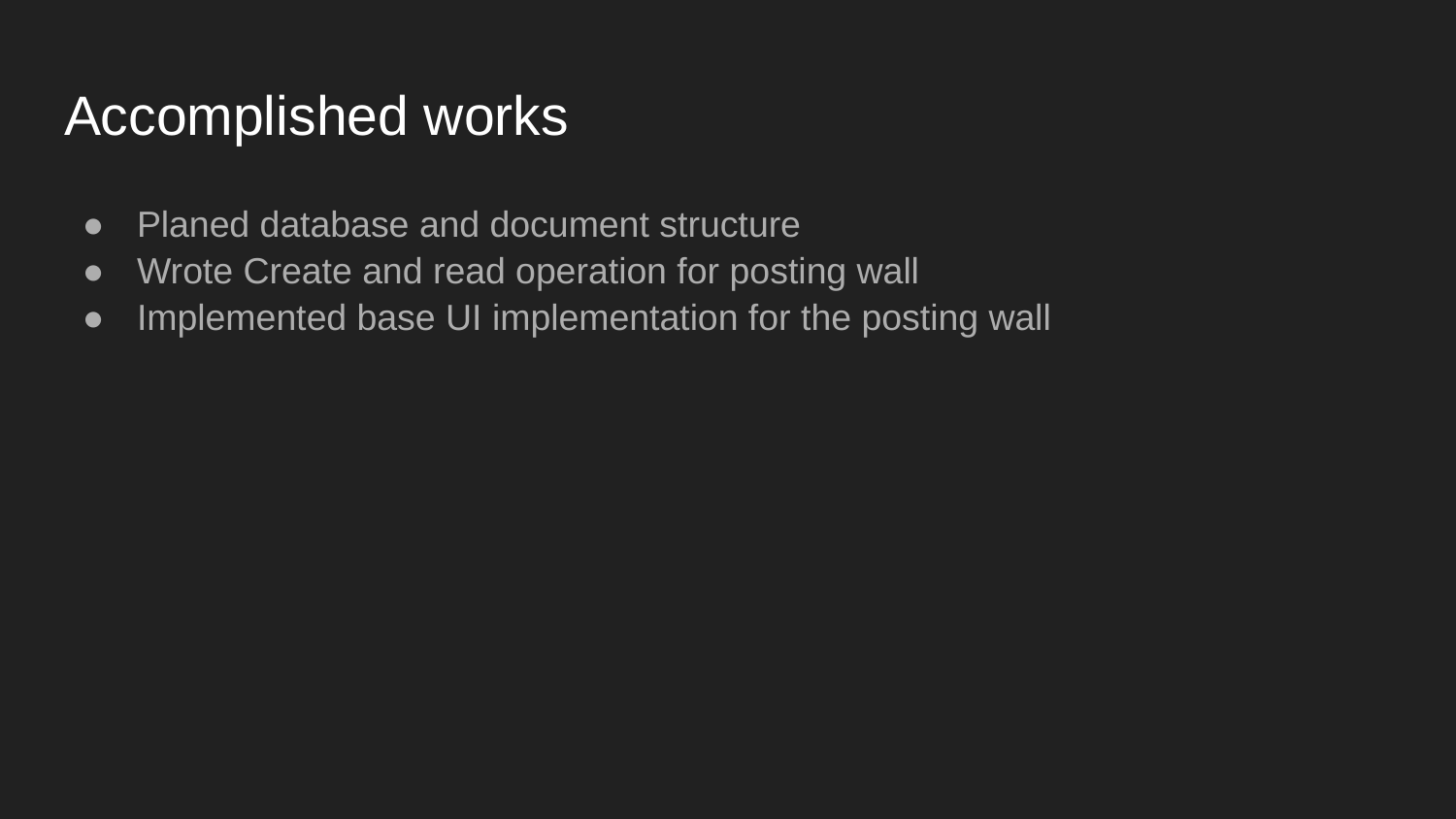

# Accomplished works
Planed database and document structure
Wrote Create and read operation for posting wall
Implemented base UI implementation for the posting wall